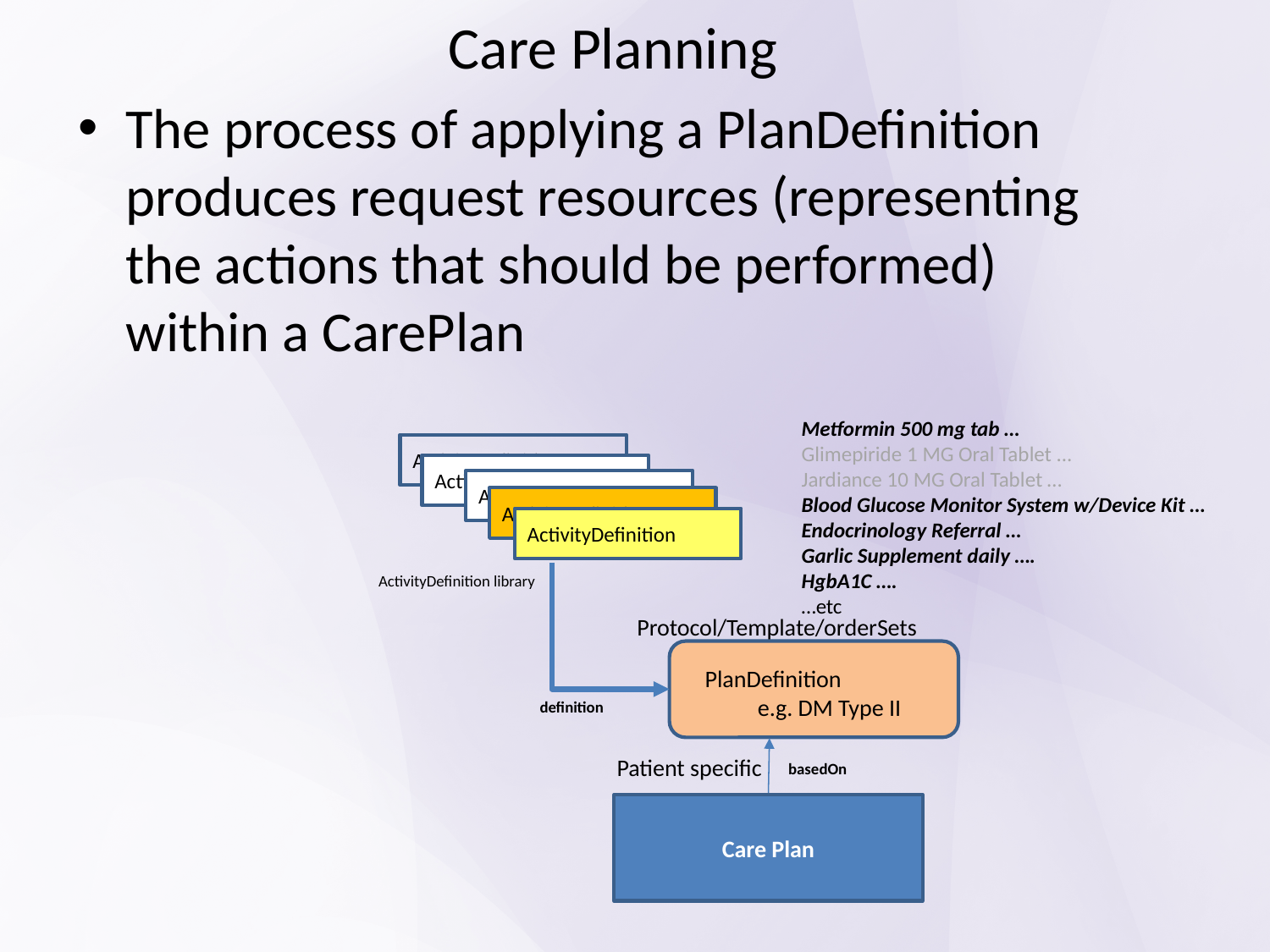

# Care Planning
The process of applying a PlanDefinition produces request resources (representing the actions that should be performed) within a CarePlan

Metformin 500 mg tab …
Glimepiride 1 MG Oral Tablet ...
Jardiance 10 MG Oral Tablet …
Blood Glucose Monitor System w/Device Kit …
Endocrinology Referral …
Garlic Supplement daily ….
HgbA1C ….
…etc

ActivityDefinition
ActivityDefinition
ActivityDefinition
ActivityDefinition
ActivityDefinition
ActivityDefinition library
Protocol/Template/orderSets

PlanDefinition
          e.g. DM Type II
definition
Patient specific
basedOn
Care Plan